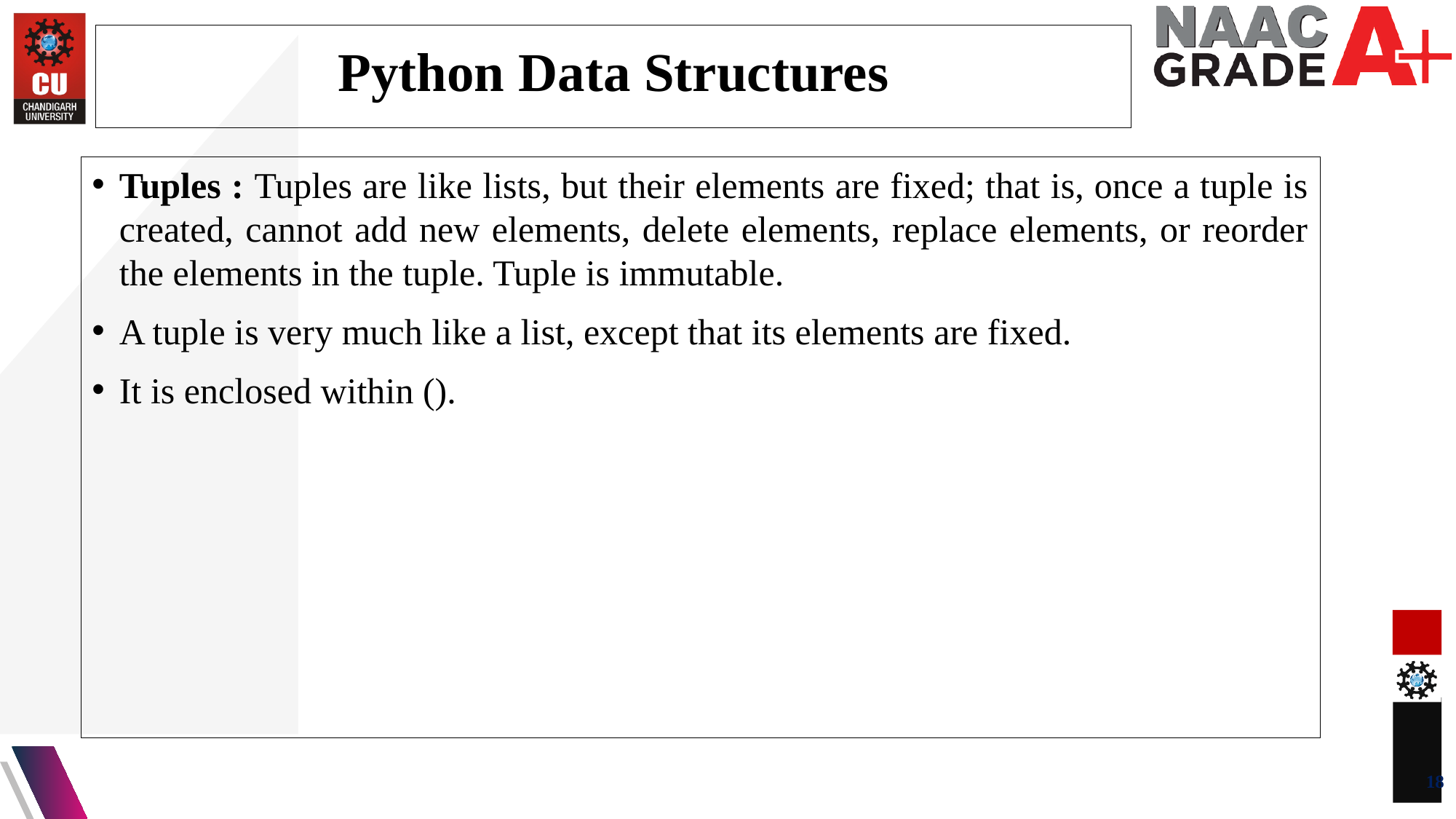

Python Data Structures
Tuples : Tuples are like lists, but their elements are fixed; that is, once a tuple is created, cannot add new elements, delete elements, replace elements, or reorder the elements in the tuple. Tuple is immutable.
A tuple is very much like a list, except that its elements are fixed.
It is enclosed within ().
18